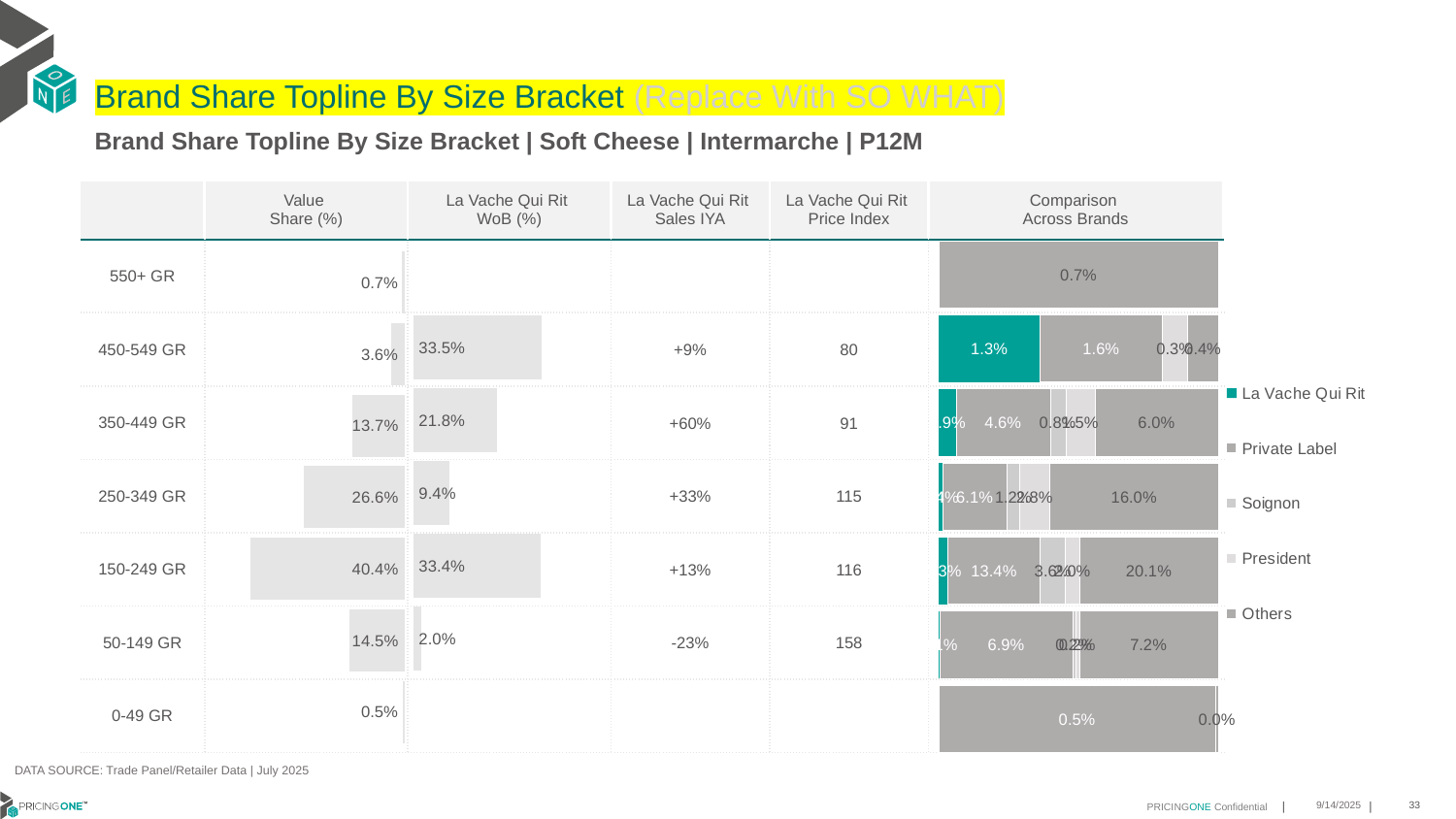

# Brand Share Topline By Size Bracket (Replace With SO WHAT)
Brand Share Topline By Size Bracket | Soft Cheese | Intermarche | P12M
|  | Value Share (%) | La Vache Qui Rit WoB (%) | La Vache Qui Rit Sales IYA | La Vache Qui Rit Price Index | Comparison Across Brands |
| --- | --- | --- | --- | --- | --- |
| 550+ GR |  |  |  |  |  |
| 450-549 GR |  |  | +9% | 80 |  |
| 350-449 GR |  |  | +60% | 91 |  |
| 250-349 GR |  |  | +33% | 115 |  |
| 150-249 GR |  |  | +13% | 116 |  |
| 50-149 GR |  |  | -23% | 158 |  |
| 0-49 GR |  |  |  |  |  |

### Chart

| Category | La Vache Qui Rit | Private Label | Soignon | President | Others |
|---|---|---|---|---|---|
| 550+ GR | None | None | None | None | 0.007298588200164566 |
| 450-549 GR | 0.013121746185543237 | 0.015766190709648062 | None | 0.0032753668938297143 | 0.003964237840348987 |
| 350-449 GR | 0.00854792730383827 | 0.046119744635056595 | 0.007626107148589969 | 0.01451990409426184 | 0.06038130038300414 |
| 250-349 GR | 0.0036816609117870176 | 0.06121454793793798 | 0.012155817139713386 | 0.028348763105047508 | 0.16015360371523202 |
| 150-249 GR | 0.013084418862957645 | 0.13355392683477083 | 0.03630380152143008 | 0.020134310145586976 | 0.20064299283024767 |
| 50-149 GR | 0.0007978908700859749 | 0.0685134613889913 | 0.001515387373434552 | 0.0020379264068937216 | 0.072019347676087 |
| 0-49 GR | None | 0.005172440533488613 | None | None | 4.858935202232593e-05 |

### Chart

| Category | Value Share |
|---|---|
|  | 0.007298588200164566 |

### Chart

| Category | Brand WoB % |
|---|---|
|  | None |
DATA SOURCE: Trade Panel/Retailer Data | July 2025

9/14/2025
33